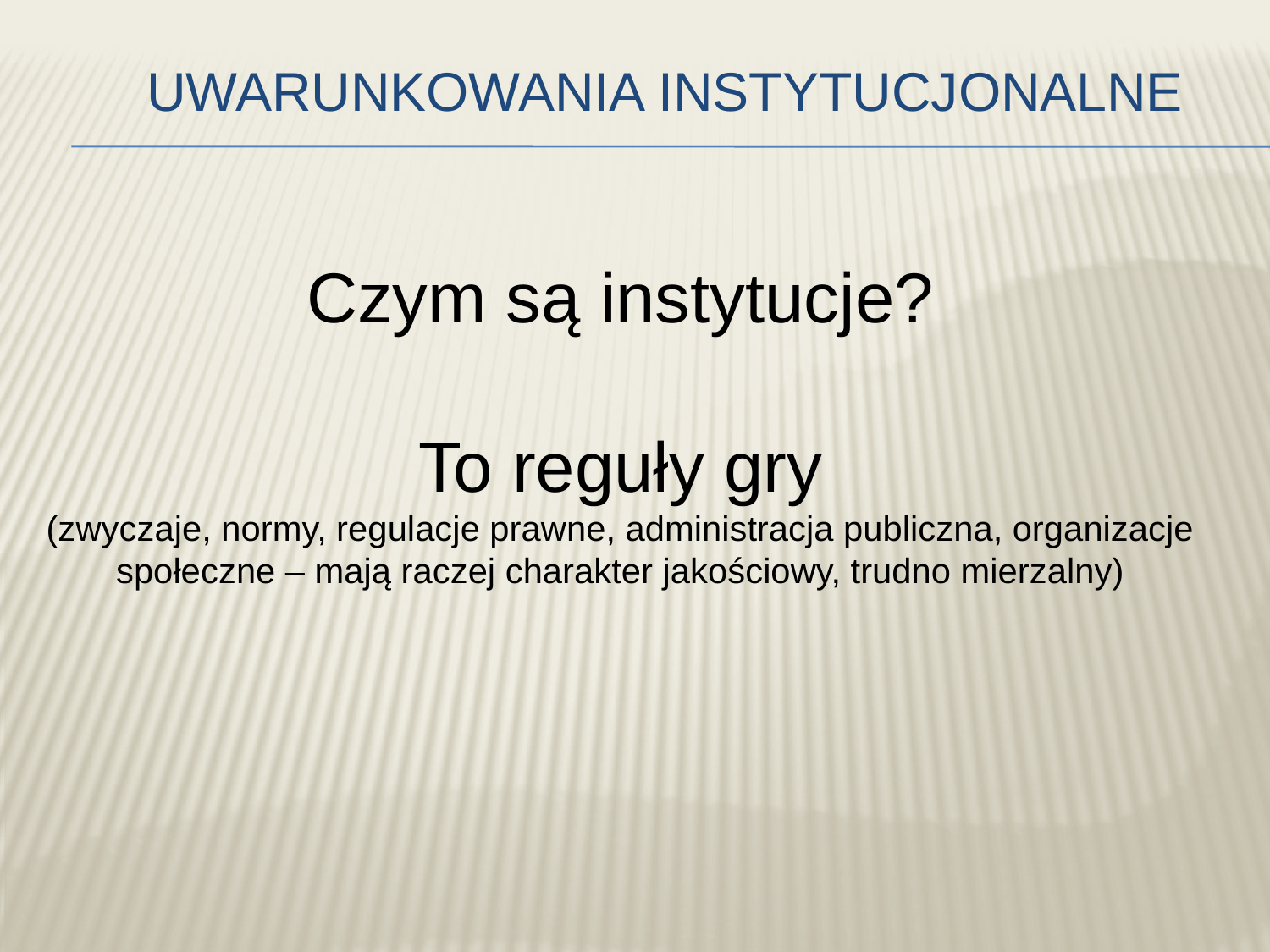

# Uwarunkowania instytucjonalne
Czym są instytucje?

To reguły gry
(zwyczaje, normy, regulacje prawne, administracja publiczna, organizacje społeczne – mają raczej charakter jakościowy, trudno mierzalny)